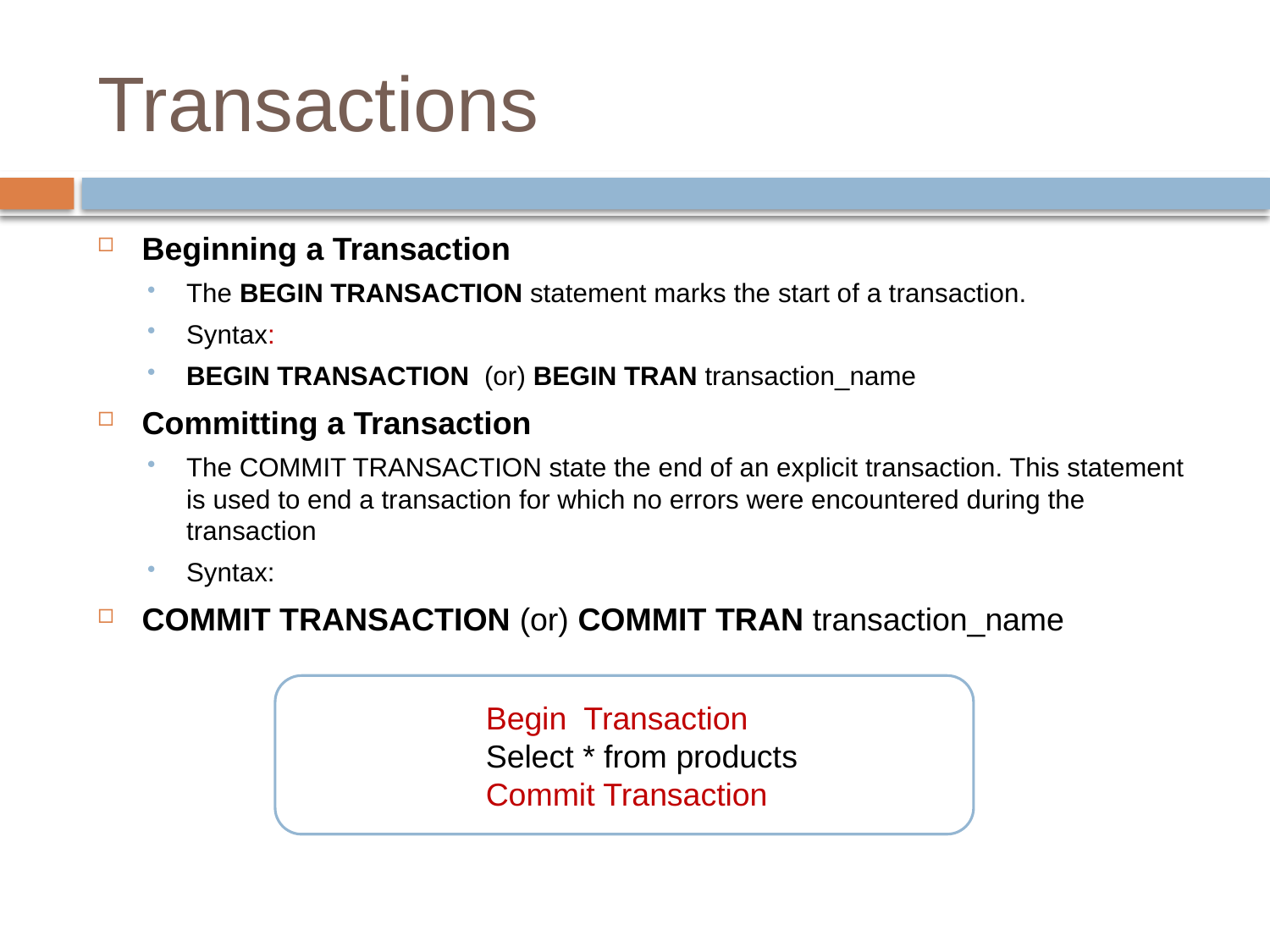

# Transactions
Beginning a Transaction
The BEGIN TRANSACTION statement marks the start of a transaction.
Syntax:
BEGIN TRANSACTION  (or) BEGIN TRAN transaction_name
Committing a Transaction
The COMMIT TRANSACTION state the end of an explicit transaction. This statement is used to end a transaction for which no errors were encountered during the transaction
Syntax:
COMMIT TRANSACTION (or) COMMIT TRAN transaction_name

Begin  Transaction
Select * from products
Commit Transaction